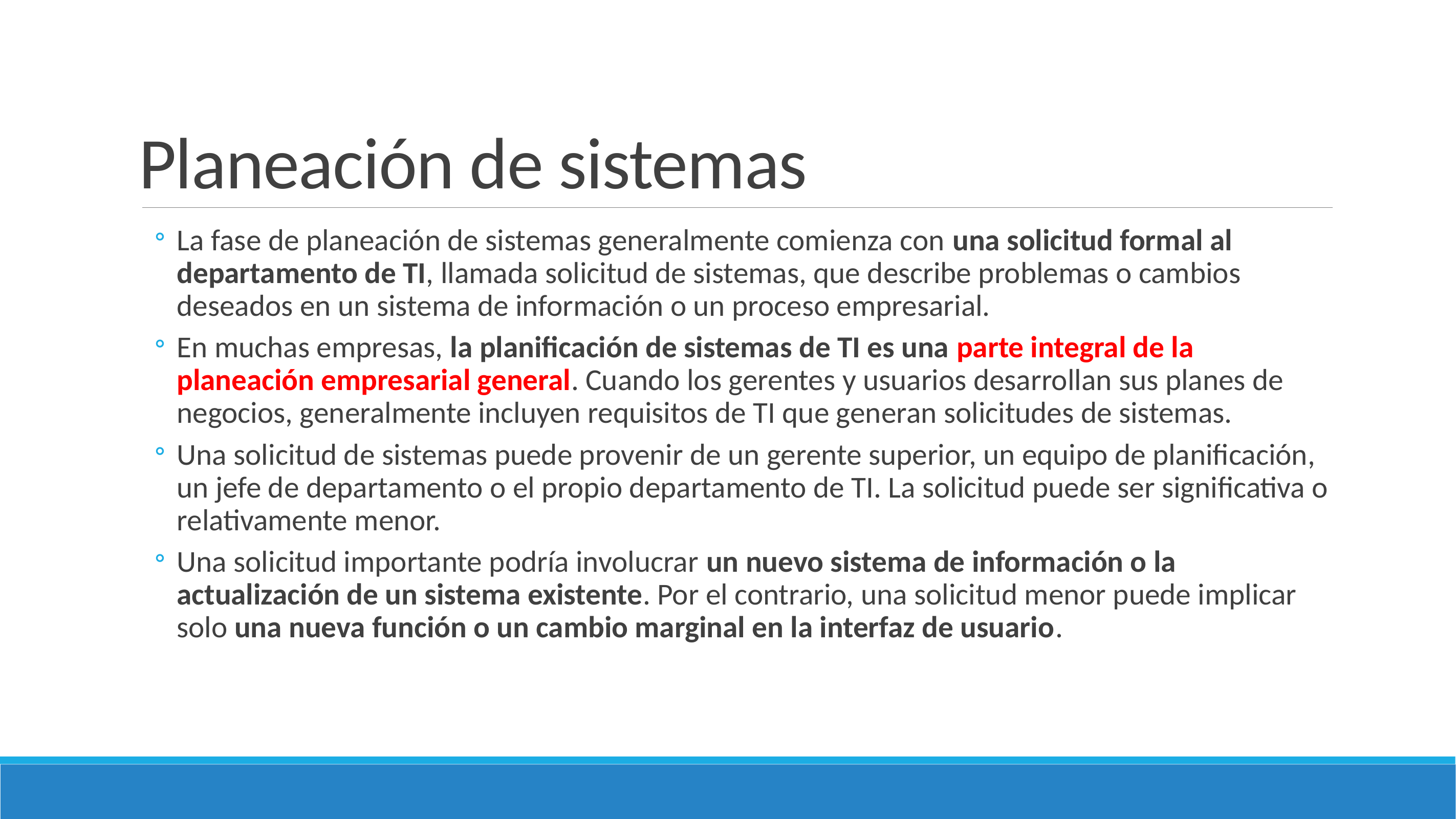

# Planeación de sistemas
La fase de planeación de sistemas generalmente comienza con una solicitud formal al departamento de TI, llamada solicitud de sistemas, que describe problemas o cambios deseados en un sistema de información o un proceso empresarial.
En muchas empresas, la planificación de sistemas de TI es una parte integral de la planeación empresarial general. Cuando los gerentes y usuarios desarrollan sus planes de negocios, generalmente incluyen requisitos de TI que generan solicitudes de sistemas.
Una solicitud de sistemas puede provenir de un gerente superior, un equipo de planificación, un jefe de departamento o el propio departamento de TI. La solicitud puede ser significativa o relativamente menor.
Una solicitud importante podría involucrar un nuevo sistema de información o la actualización de un sistema existente. Por el contrario, una solicitud menor puede implicar solo una nueva función o un cambio marginal en la interfaz de usuario.